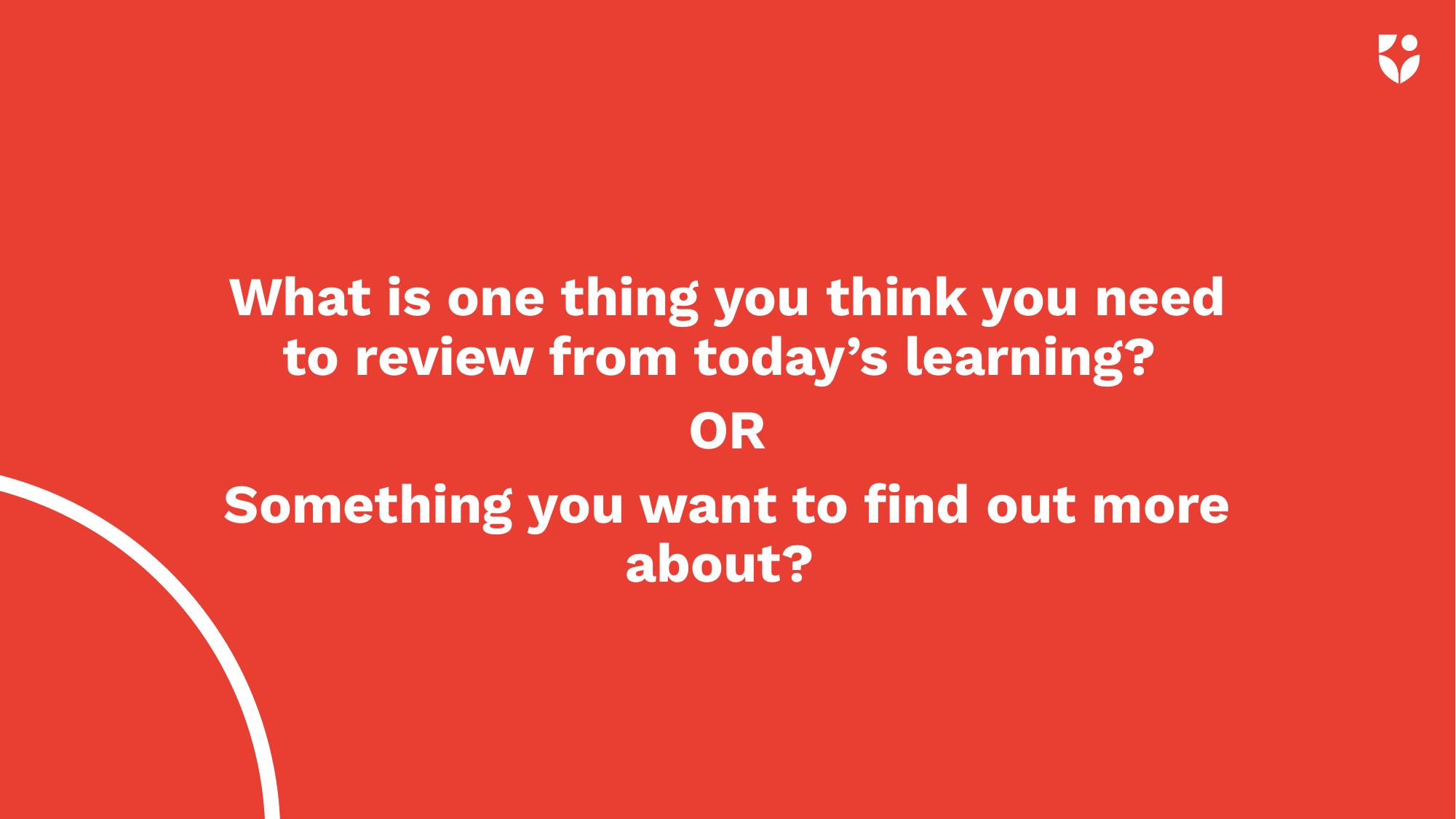

What is one thing you think you need to review from today’s learning?
OR
Something you want to find out more about?